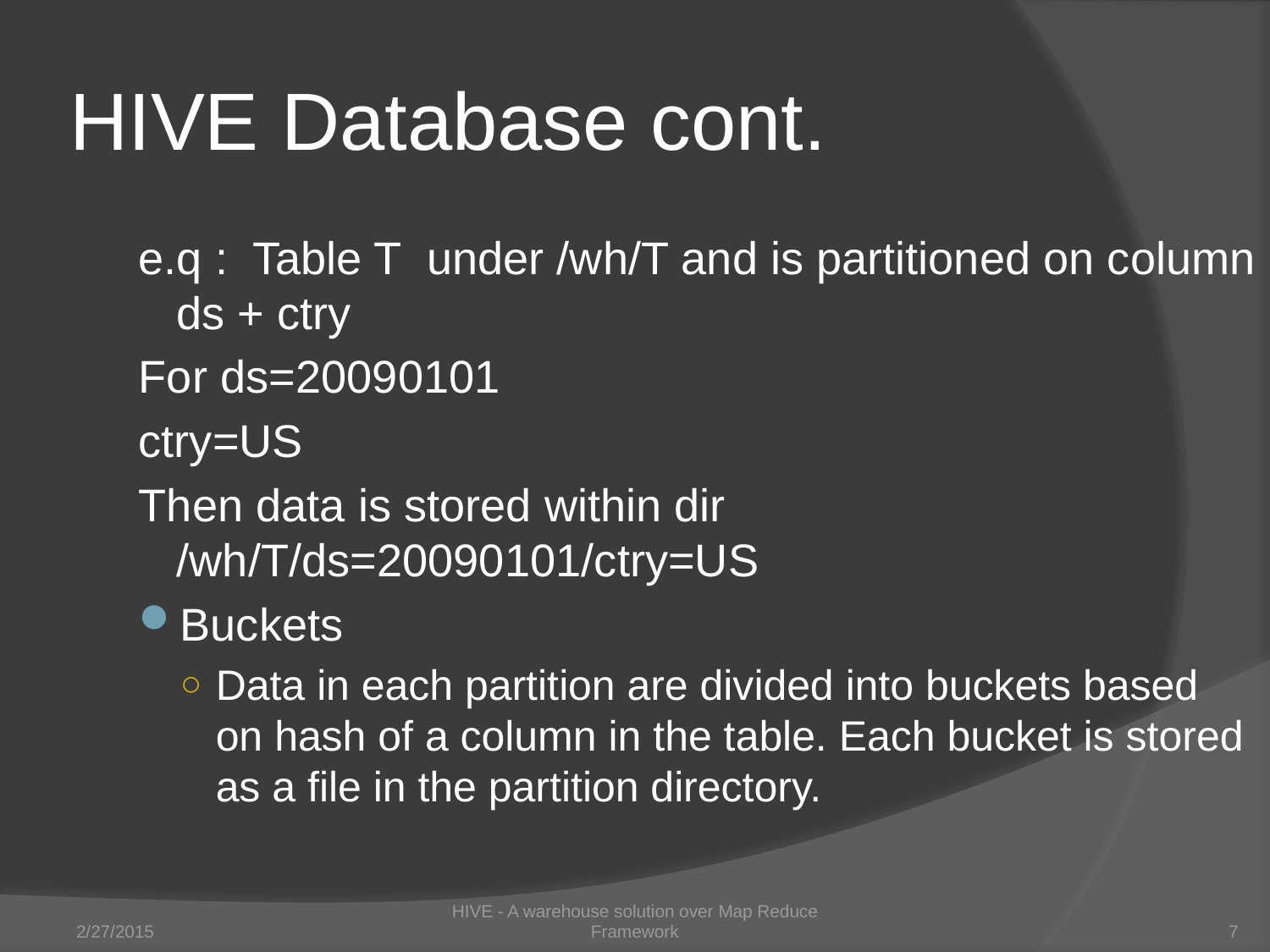

# HIVE Database cont.
e.q :  Table T  under /wh/T and is partitioned on column ds + ctry
For ds=20090101
ctry=US
Then data is stored within dir /wh/T/ds=20090101/ctry=US
Buckets
Data in each partition are divided into buckets based on hash of a column in the table. Each bucket is stored as a file in the partition directory.
2/27/2015
HIVE - A warehouse solution over Map Reduce Framework
7